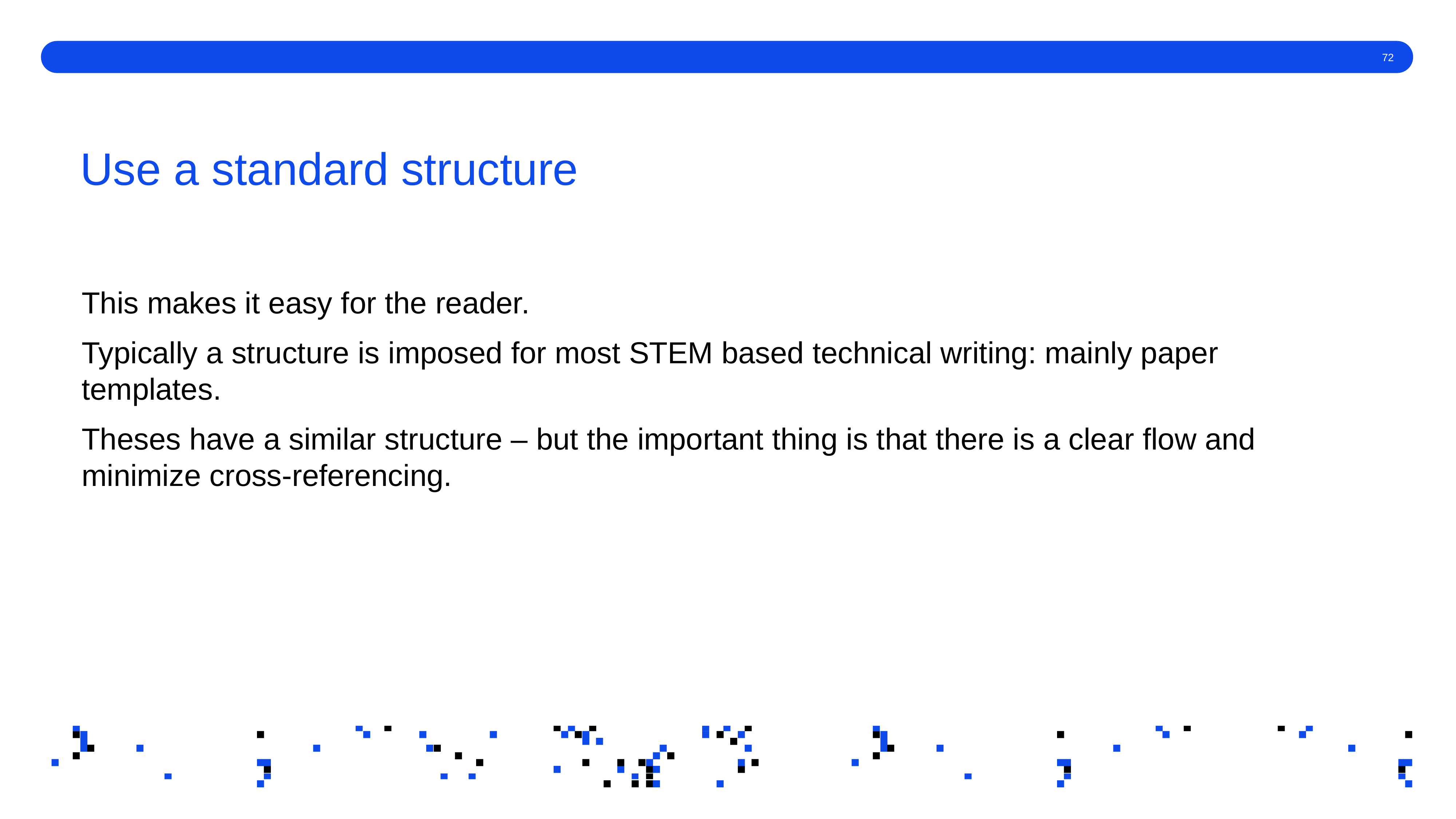

# Use a standard structure
This makes it easy for the reader.
Typically a structure is imposed for most STEM based technical writing: mainly paper templates.
Theses have a similar structure – but the important thing is that there is a clear flow and minimize cross-referencing.